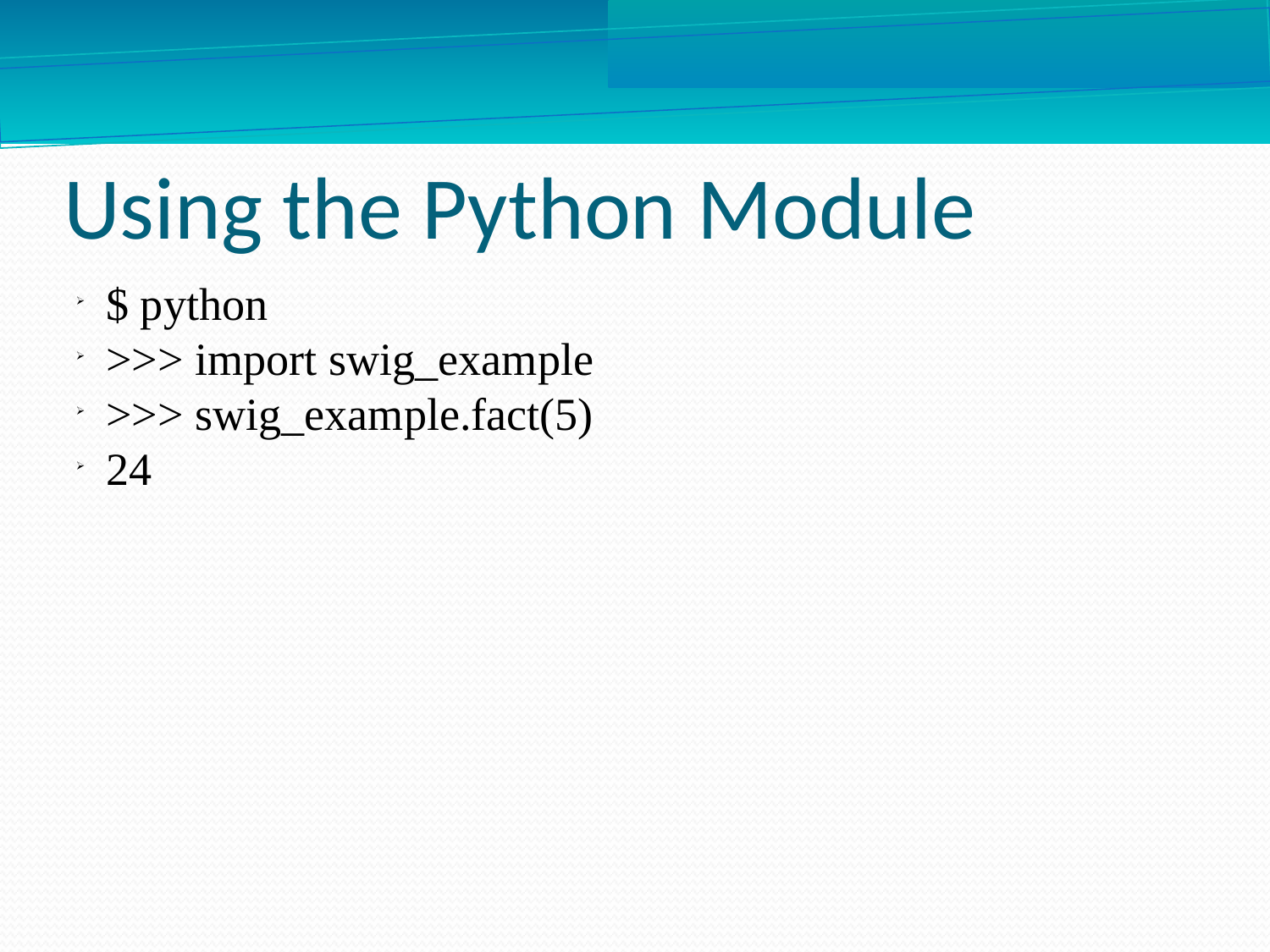

Using the Python Module
$ python
>>> import swig_example
>>> swig_example.fact(5)
24